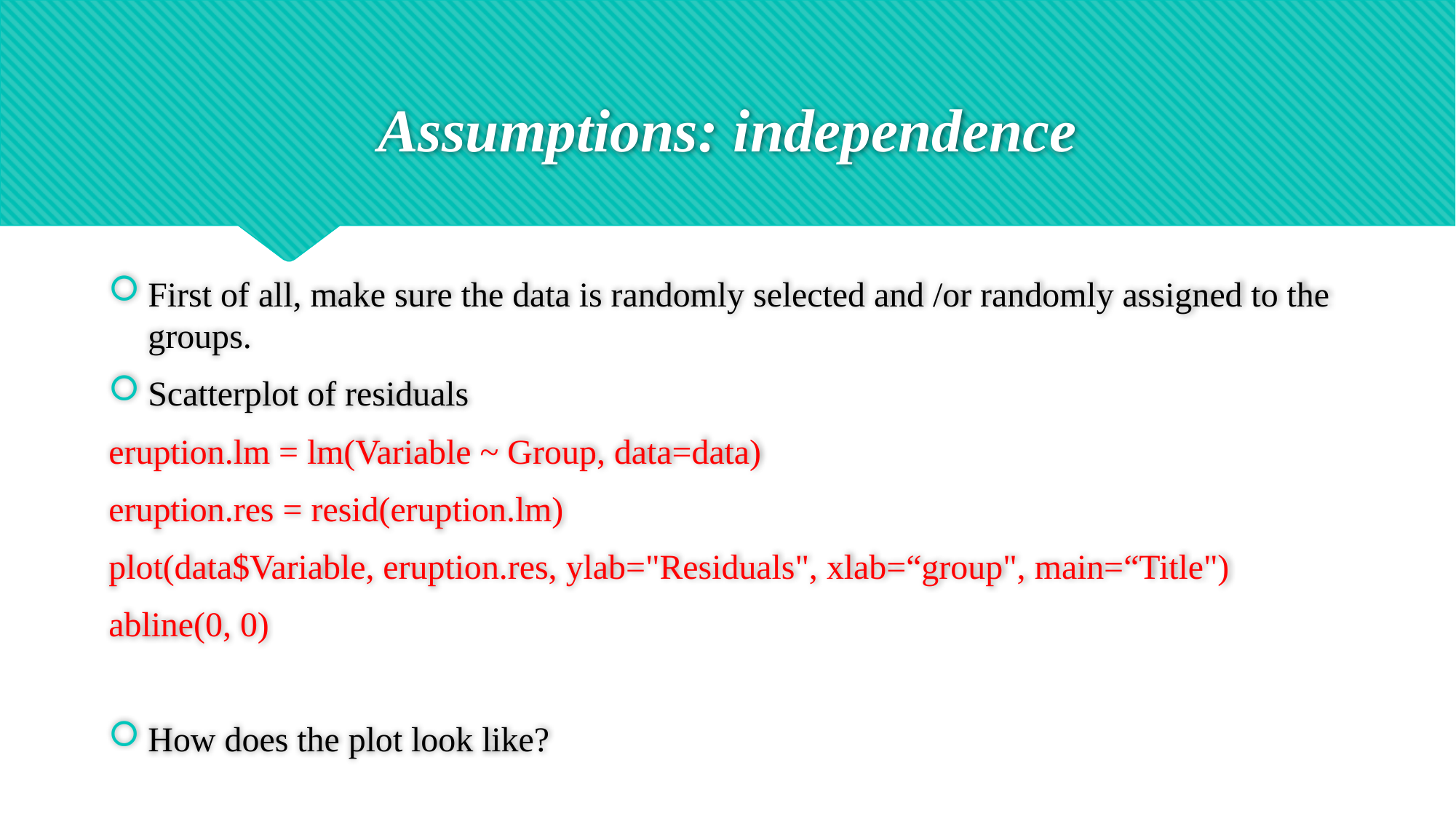

# Assumptions: independence
First of all, make sure the data is randomly selected and /or randomly assigned to the groups.
Scatterplot of residuals
eruption.lm = lm(Variable ~ Group, data=data)
eruption.res = resid(eruption.lm)
plot(data$Variable, eruption.res, ylab="Residuals", xlab=“group", main=“Title")
abline(0, 0)

How does the plot look like?